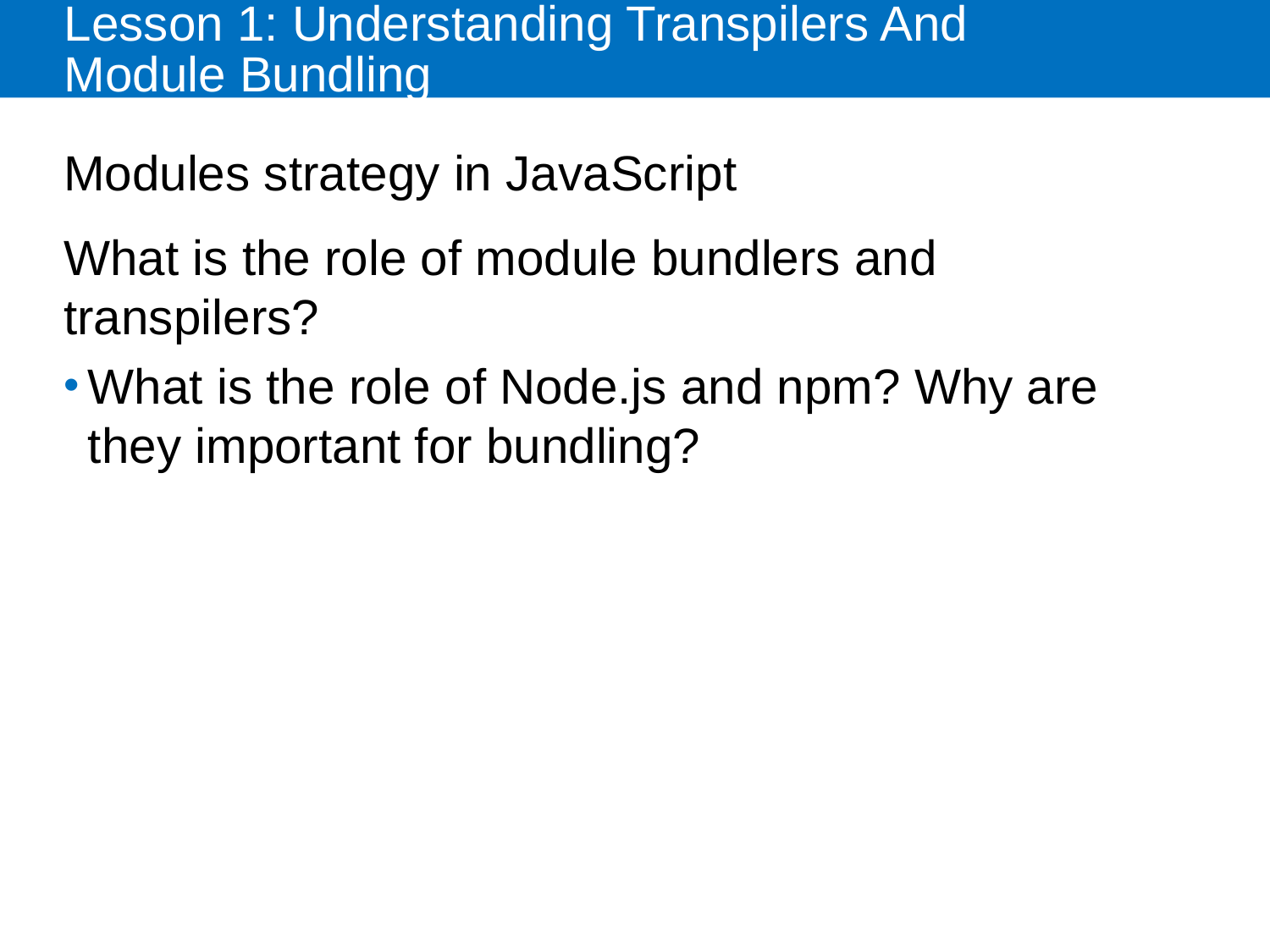

# Lesson 1: Understanding Transpilers And Module Bundling
Modules strategy in JavaScript
What is the role of module bundlers and transpilers?
What is the role of Node.js and npm? Why are they important for bundling?